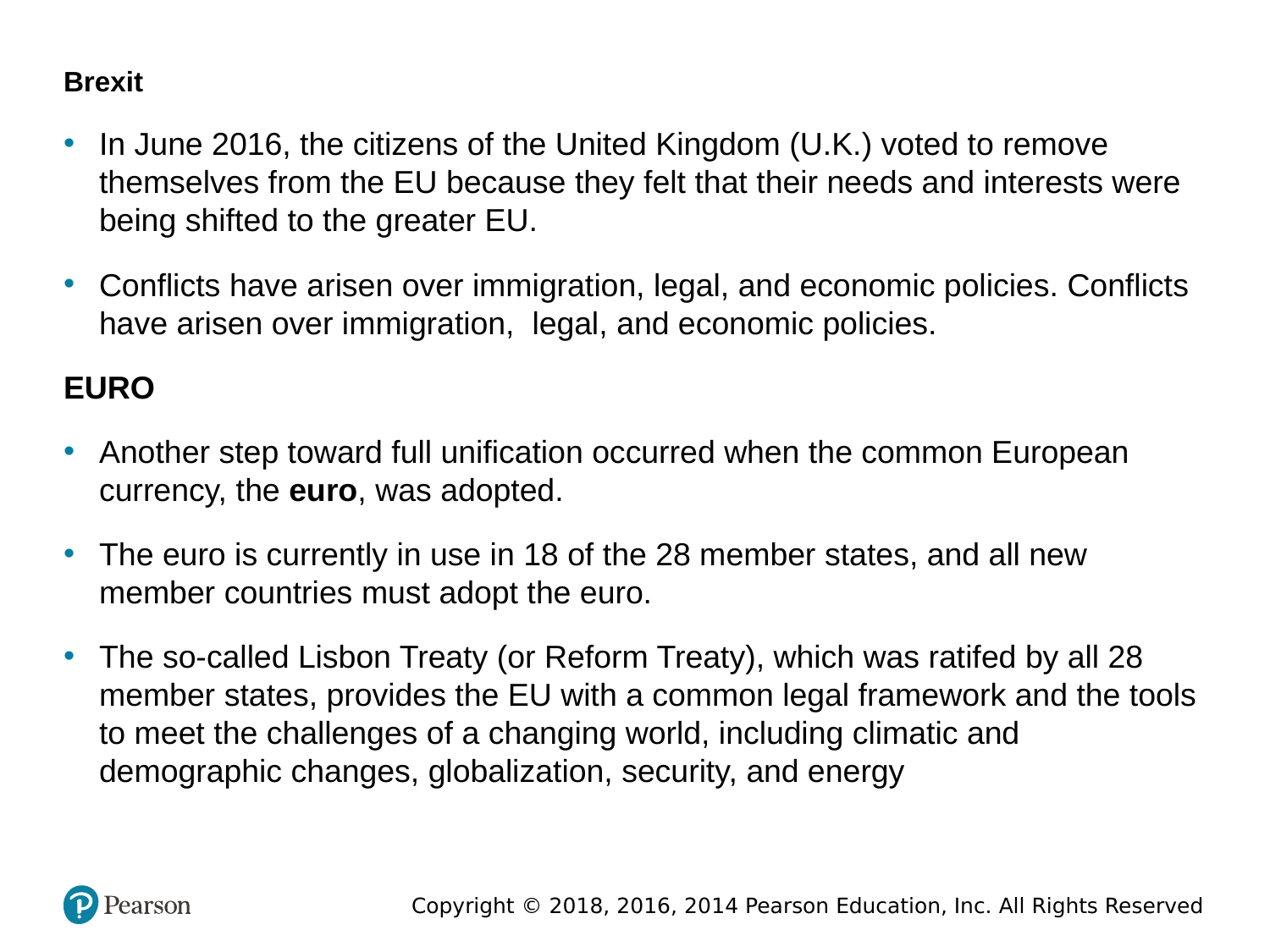

Brexit
In June 2016, the citizens of the United Kingdom (U.K.) voted to remove themselves from the EU because they felt that their needs and interests were being shifted to the greater EU.
Conflicts have arisen over immigration, legal, and economic policies. Conflicts have arisen over immigration,  legal, and economic policies.
EURO
Another step toward full unification occurred when the common European currency, the euro, was adopted.
The euro is currently in use in 18 of the 28 member states, and all new member countries must adopt the euro.
The so-called Lisbon Treaty (or Reform Treaty), which was ratifed by all 28 member states, provides the EU with a common legal framework and the tools to meet the challenges of a changing world, including climatic and demographic changes, globalization, security, and energy